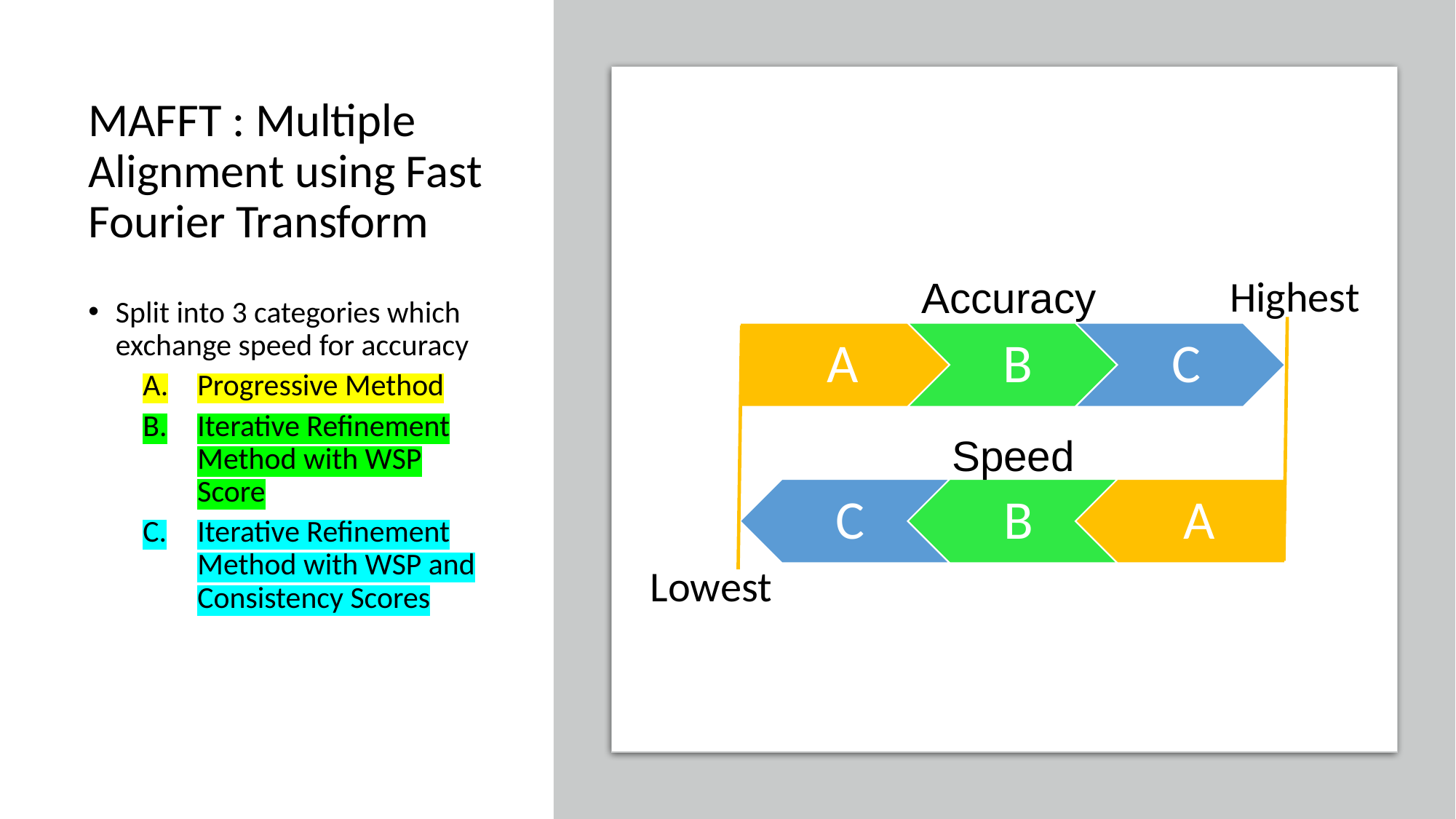

# MAFFT : Multiple Alignment using Fast Fourier Transform
A
B
C
Highest
Accuracy
Split into 3 categories which exchange speed for accuracy
Progressive Method
Iterative Refinement Method with WSP Score
Iterative Refinement Method with WSP and Consistency Scores
A
B
C
Speed
Lowest